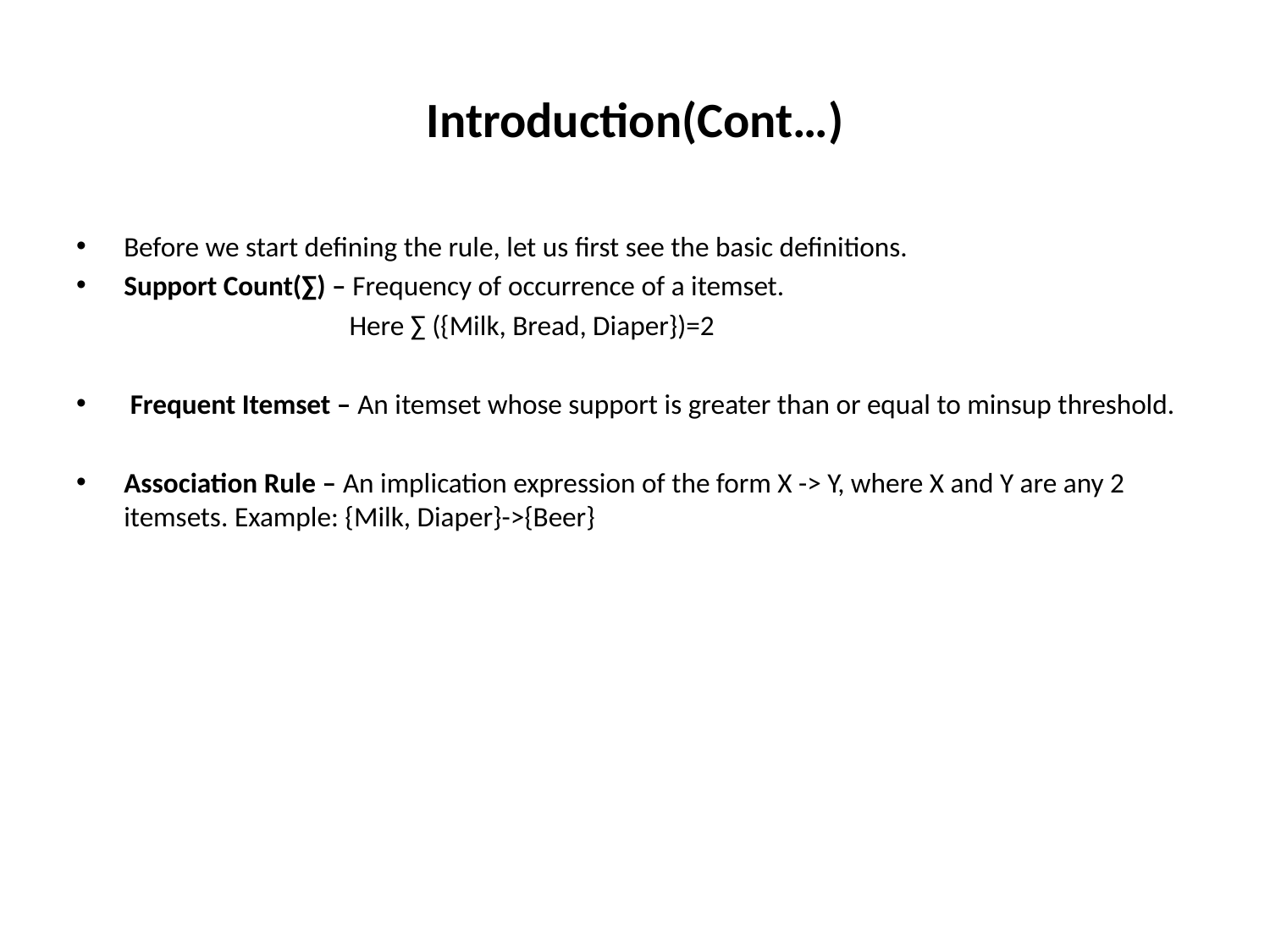

# Introduction(Cont…)
Before we start defining the rule, let us first see the basic definitions.
Support Count(∑) – Frequency of occurrence of a itemset.
                                           Here ∑ ({Milk, Bread, Diaper})=2

 Frequent Itemset – An itemset whose support is greater than or equal to minsup threshold.

Association Rule – An implication expression of the form X -> Y, where X and Y are any 2 itemsets. Example: {Milk, Diaper}->{Beer}